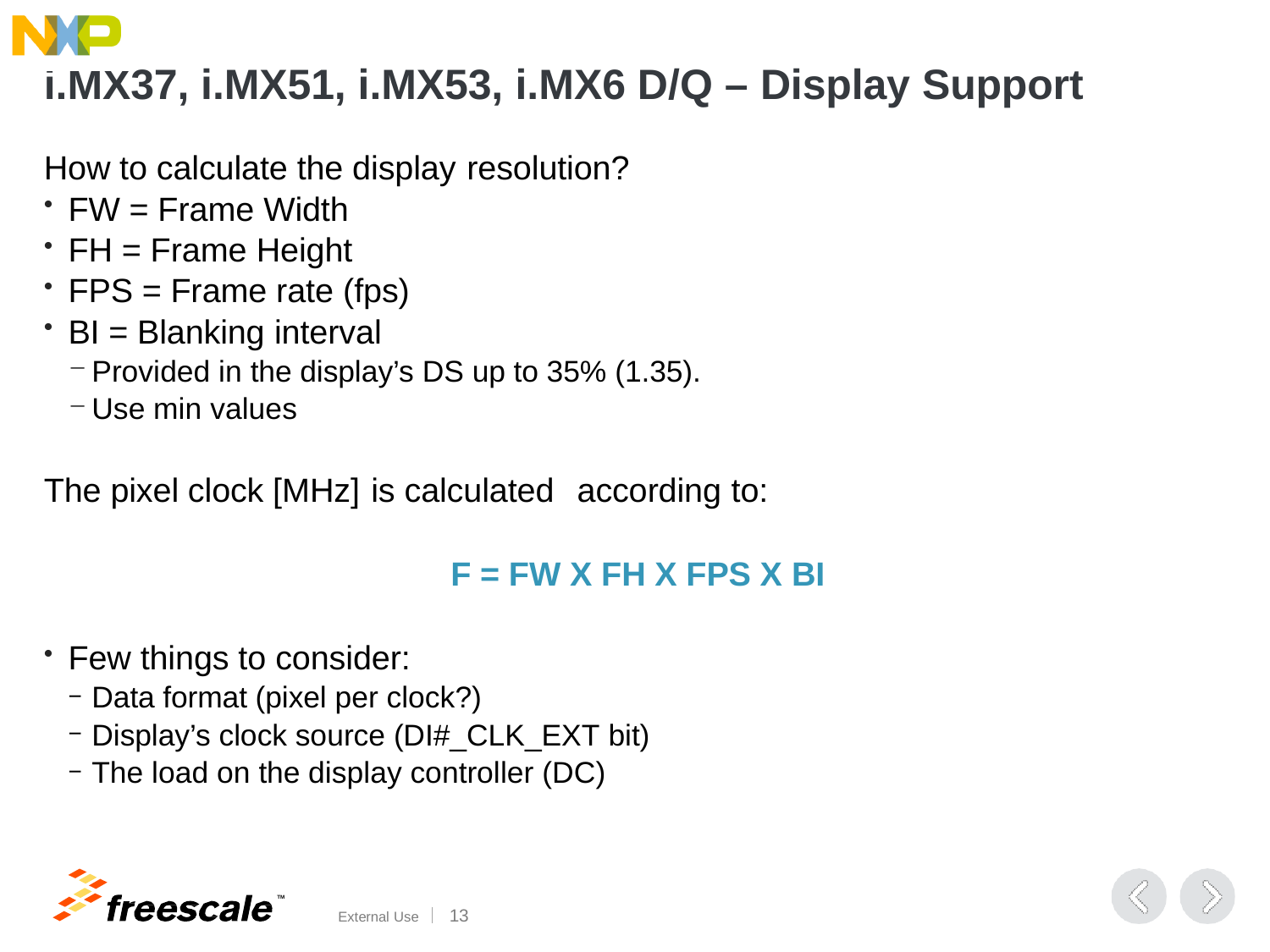

# i.MX37, i.MX51, i.MX53, i.MX6 D/Q – Display Support
How to calculate the display resolution?
FW = Frame Width
FH = Frame Height
FPS = Frame rate (fps)
BI = Blanking interval
Provided in the display’s DS up to 35% (1.35).
Use min values

The pixel clock [MHz] is calculated	according to:

F = FW X FH X FPS X BI

Few things to consider:
Data format (pixel per clock?)
Display’s clock source (DI#_CLK_EXT bit)
The load on the display controller (DC)
TM
External Use	13